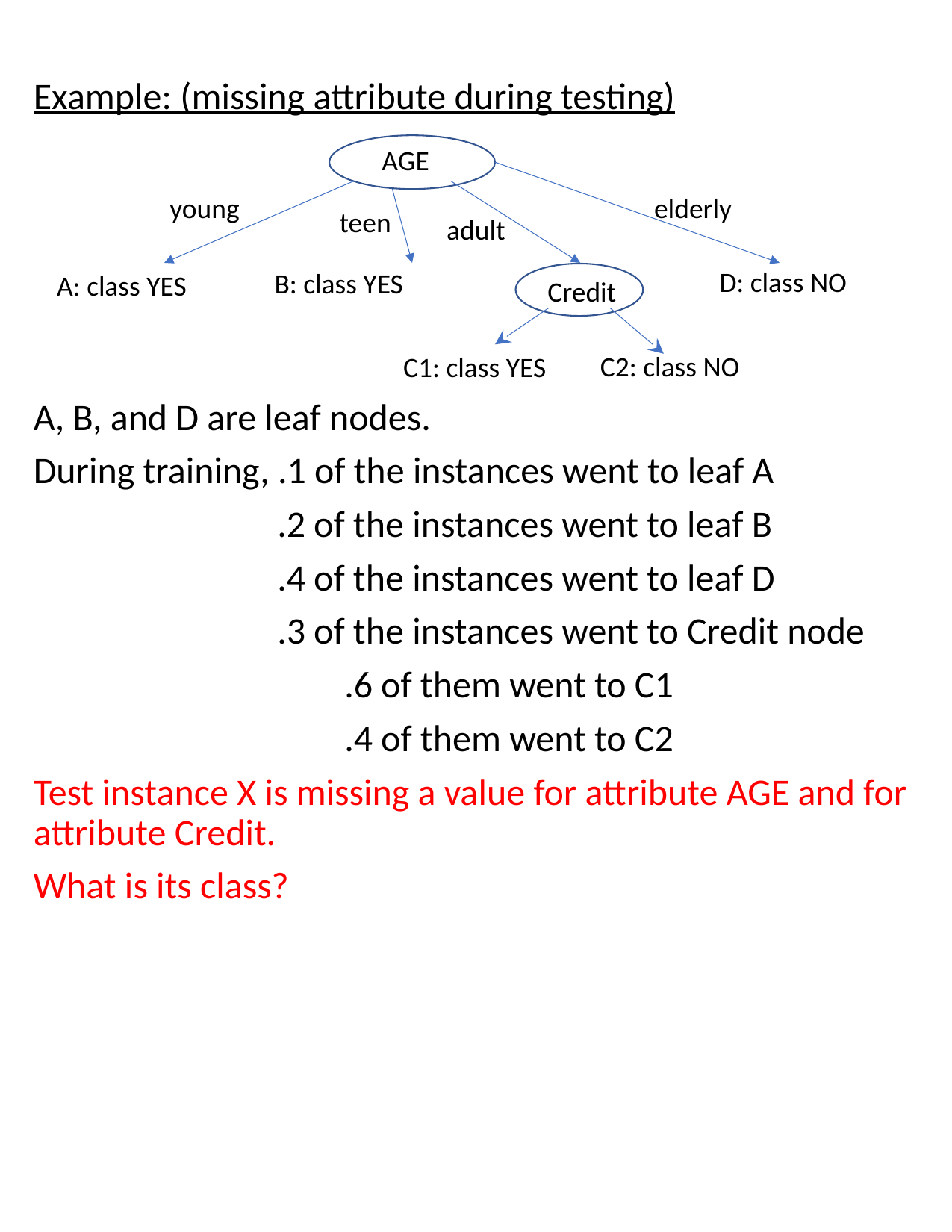

#
Example: (missing attribute during testing)

A, B, and D are leaf nodes.
During training, .1 of the instances went to leaf A
                             .2 of the instances went to leaf B
                             .4 of the instances went to leaf D
                             .3 of the instances went to Credit node
                                     .6 of them went to C1
                                     .4 of them went to C2
Test instance X is missing a value for attribute AGE and for attribute Credit.
What is its class?

AGE
young
elderly
teen
adult
D: class NO
B: class YES
A: class YES

Credit
C2: class NO
C1: class YES